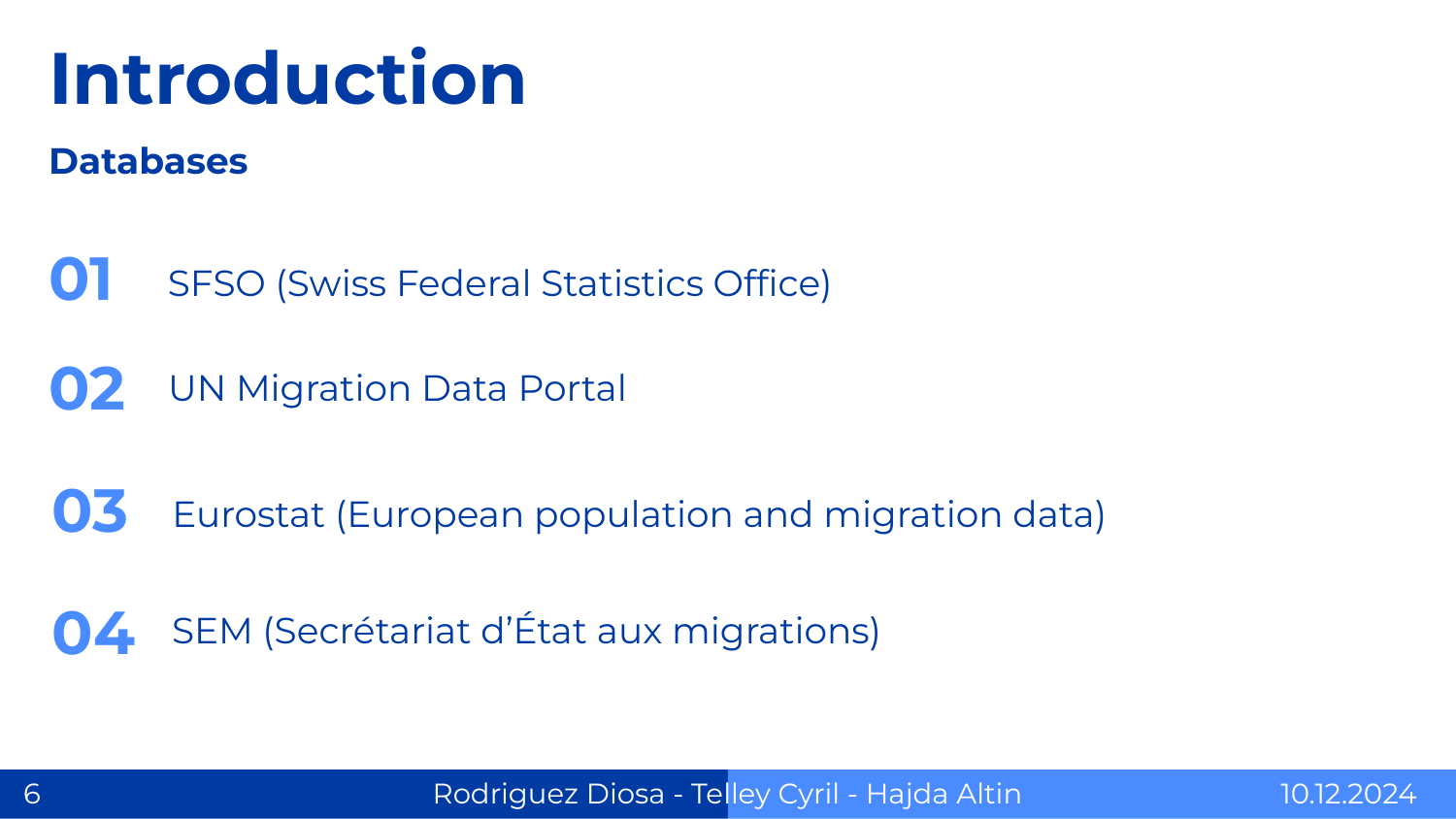

# Introduction
Databases
01
SFSO (Swiss Federal Statistics Office)
02
UN Migration Data Portal
03
Eurostat (European population and migration data)
04
SEM (Secrétariat d’État aux migrations)
10.12.2024
6
Rodriguez Diosa - Telley Cyril - Hajda Altin